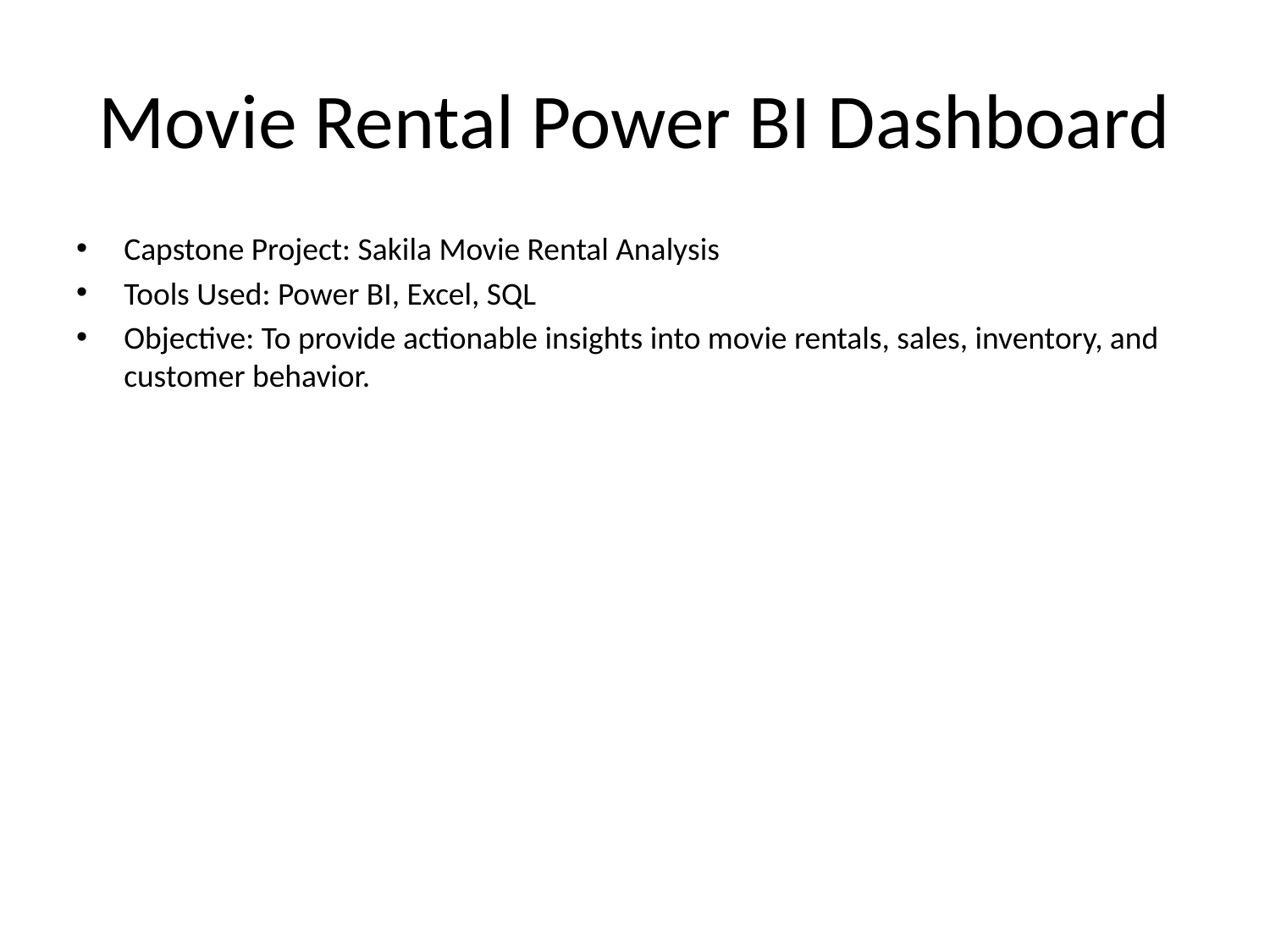

# Movie Rental Power BI Dashboard
Capstone Project: Sakila Movie Rental Analysis
Tools Used: Power BI, Excel, SQL
Objective: To provide actionable insights into movie rentals, sales, inventory, and customer behavior.